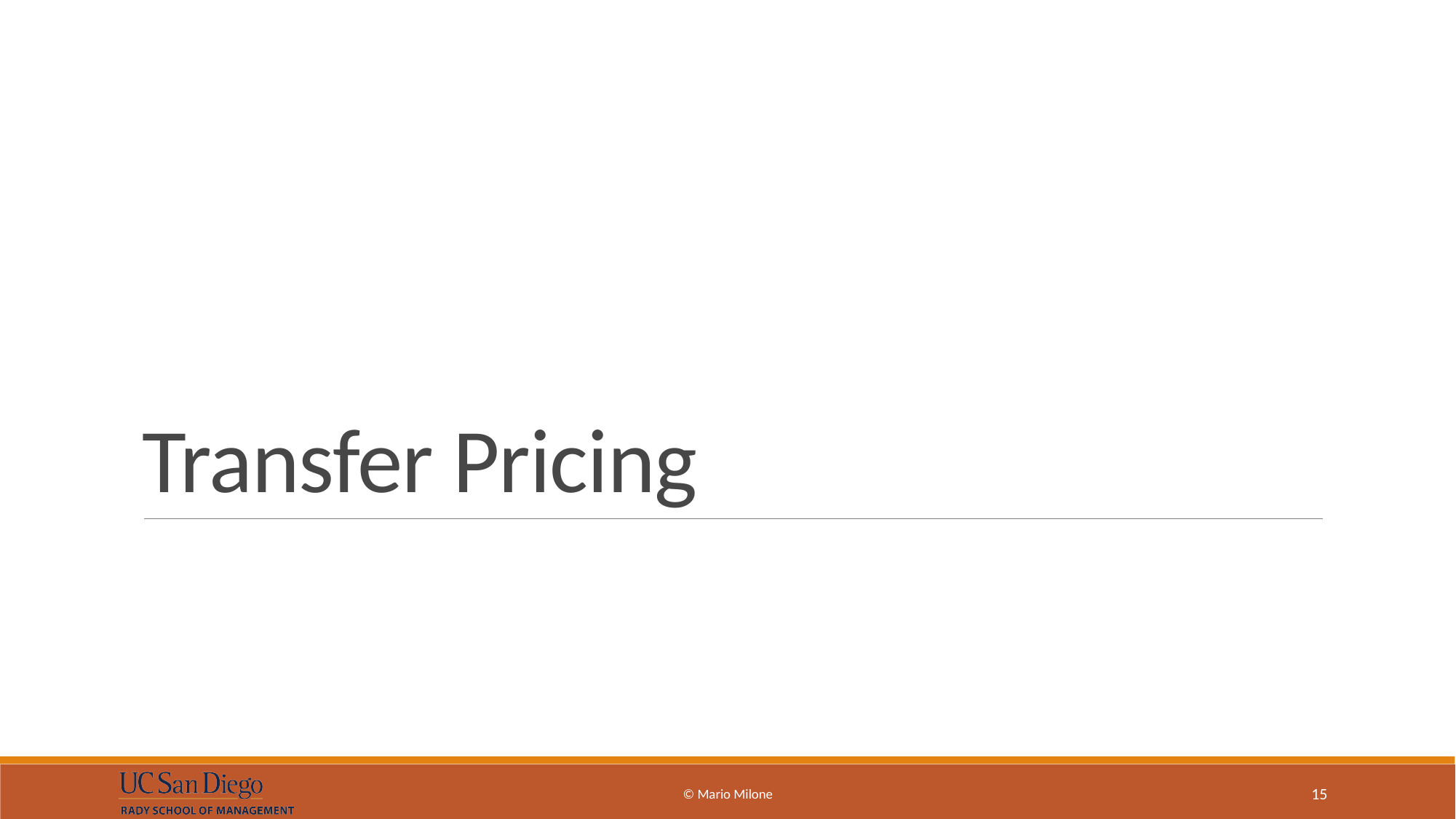

# Transfer Pricing

© Mario Milone
15